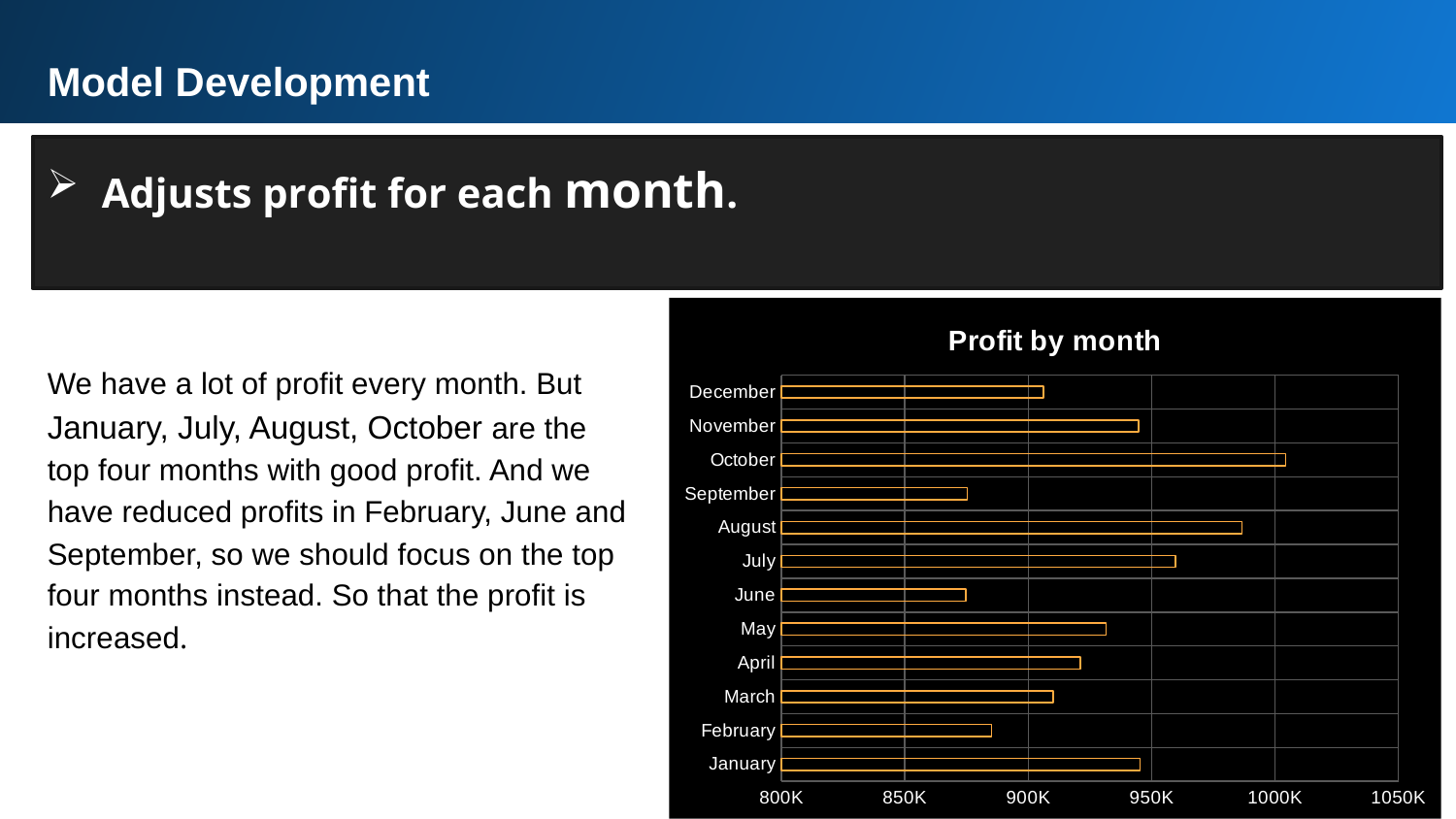

Model Development
Adjusts profit for each month.

### Chart: Profit by month

| Category | Total |
|---|---|
| January | 945447.1399878006 |
| February | 885224.7000000002 |
| March | 910043.9800000016 |
| April | 921210.4699999986 |
| May | 931581.3500000013 |
| June | 874749.1000000016 |
| July | 959661.3000000012 |
| August | 986701.2000000014 |
| September | 875262.1800000016 |
| October | 1004375.4549841008 |
| November | 944829.8700000003 |
| December | 906104.4600000002 |
We have a lot of profit every month. But January, July, August, October are the top four months with good profit. And we have reduced profits in February, June and September, so we should focus on the top four months instead. So that the profit is increased.

Place any supporting images, graphs, data or extra text here.